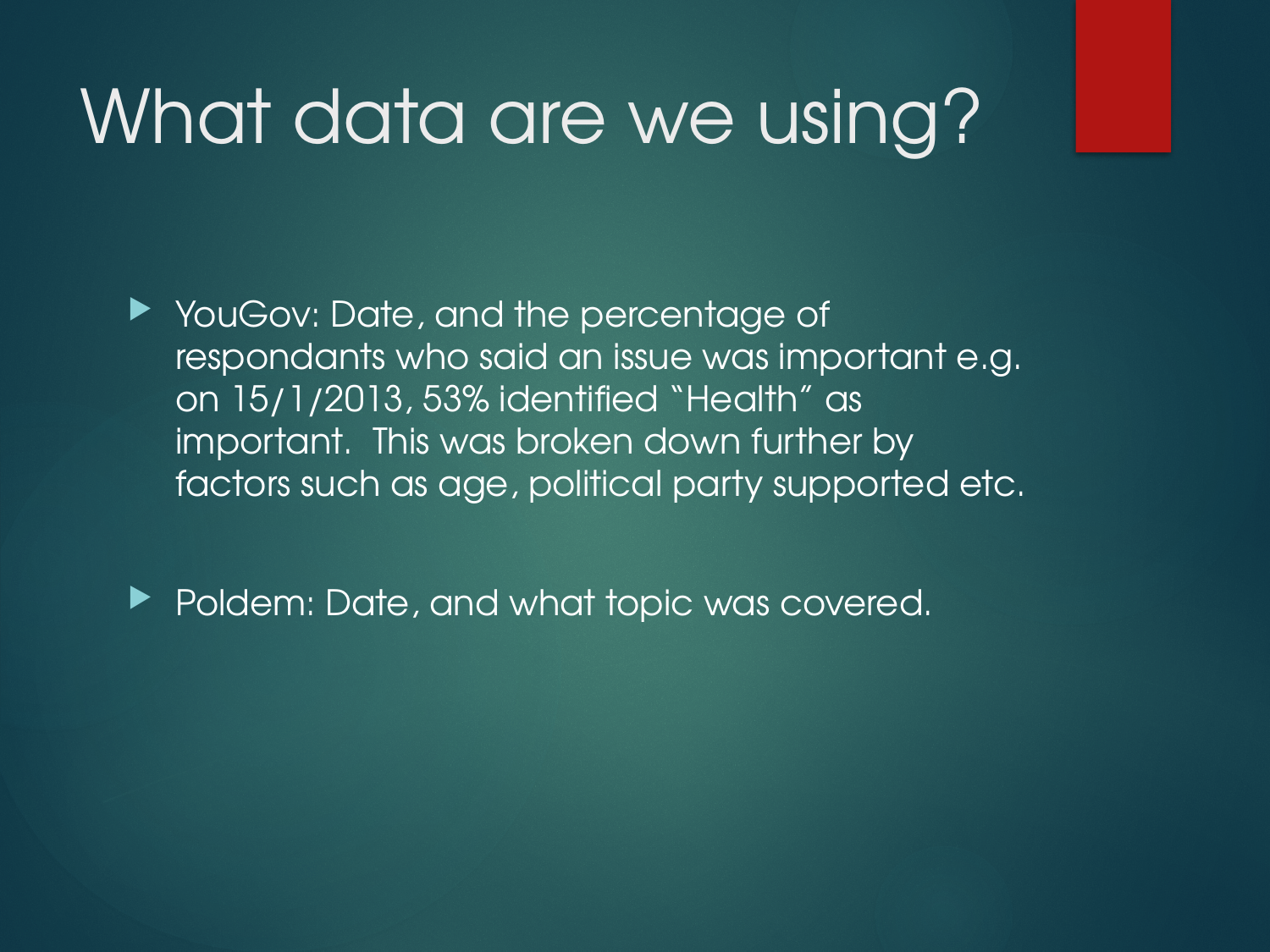

# What data are we using?
YouGov: Date, and the percentage of respondants who said an issue was important e.g. on 15/1/2013, 53% identified “Health” as important.  This was broken down further by factors such as age, political party supported etc.

Poldem: Date, and what topic was covered.